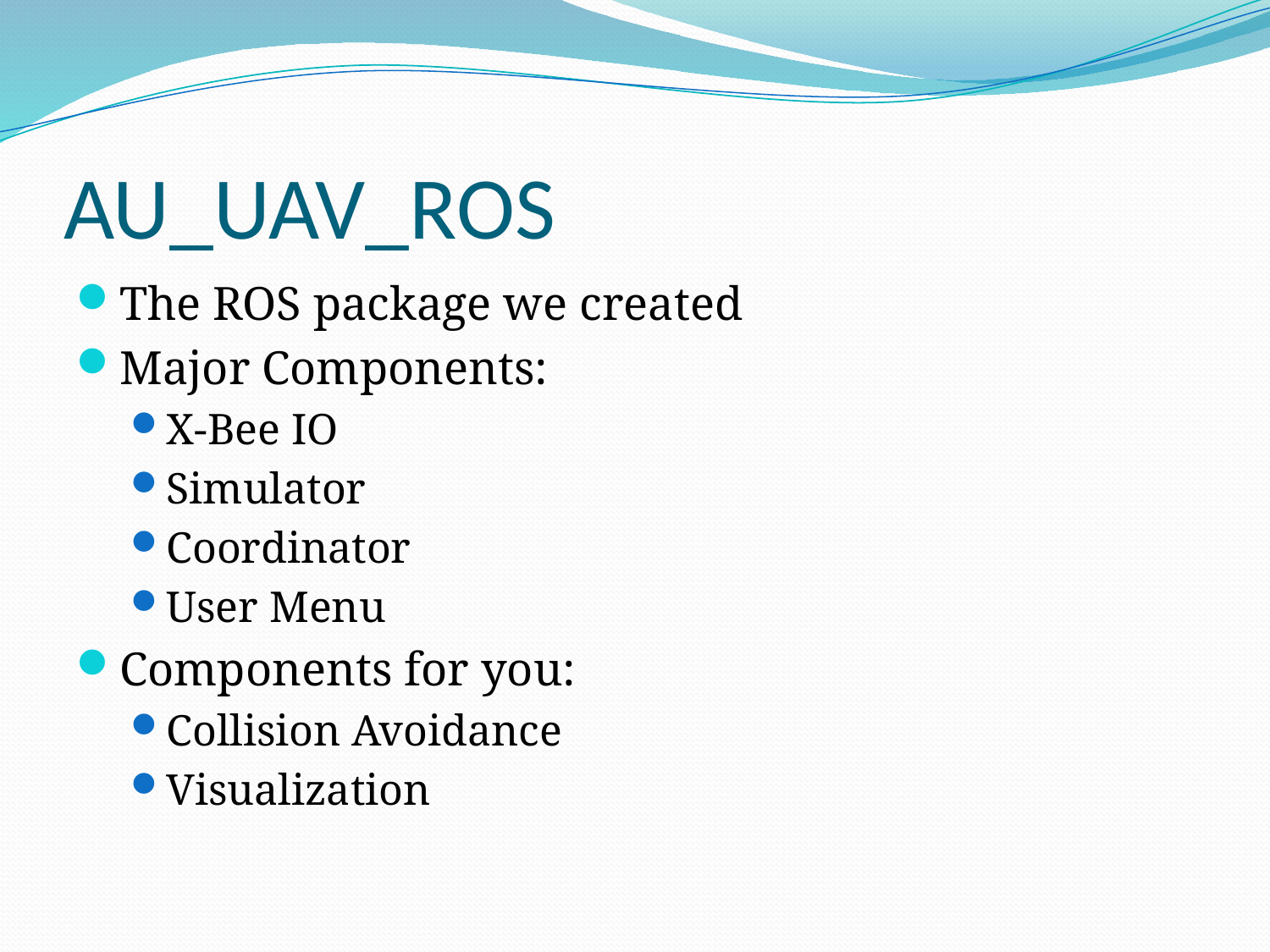

# AU_UAV_ROS
The ROS package we created
Major Components:
X-Bee IO
Simulator
Coordinator
User Menu
Components for you:
Collision Avoidance
Visualization